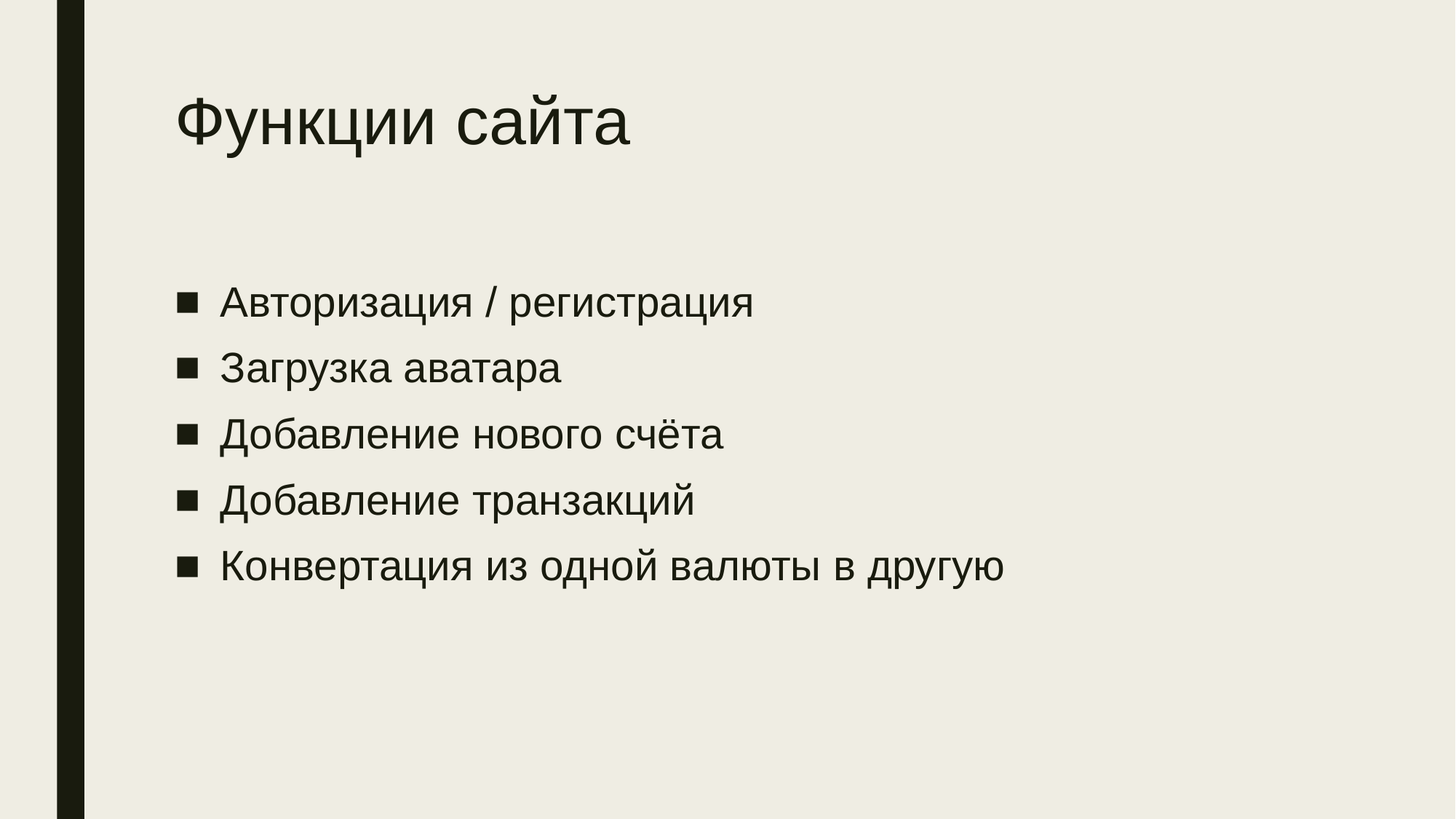

# Функции сайта
Авторизация / регистрация
Загрузка аватара
Добавление нового счёта
Добавление транзакций
Конвертация из одной валюты в другую